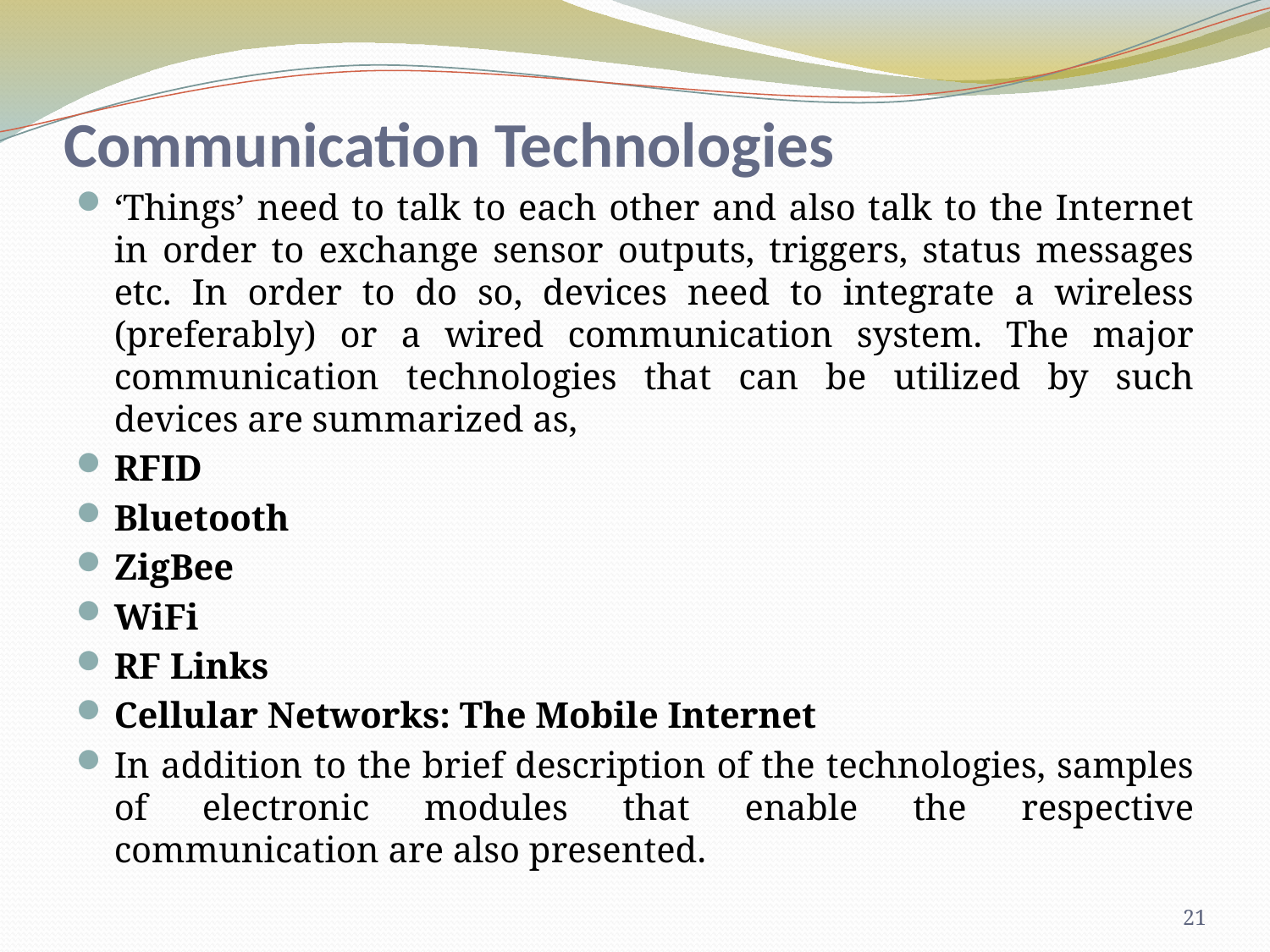

# Communication Technologies
‘Things’ need to talk to each other and also talk to the Internet in order to exchange sensor outputs, triggers, status messages etc. In order to do so, devices need to integrate a wireless (preferably) or a wired communication system. The major communication technologies that can be utilized by such devices are summarized as,
RFID
Bluetooth
ZigBee
WiFi
RF Links
Cellular Networks: The Mobile Internet
In addition to the brief description of the technologies, samples of electronic modules that enable the respective communication are also presented.
21